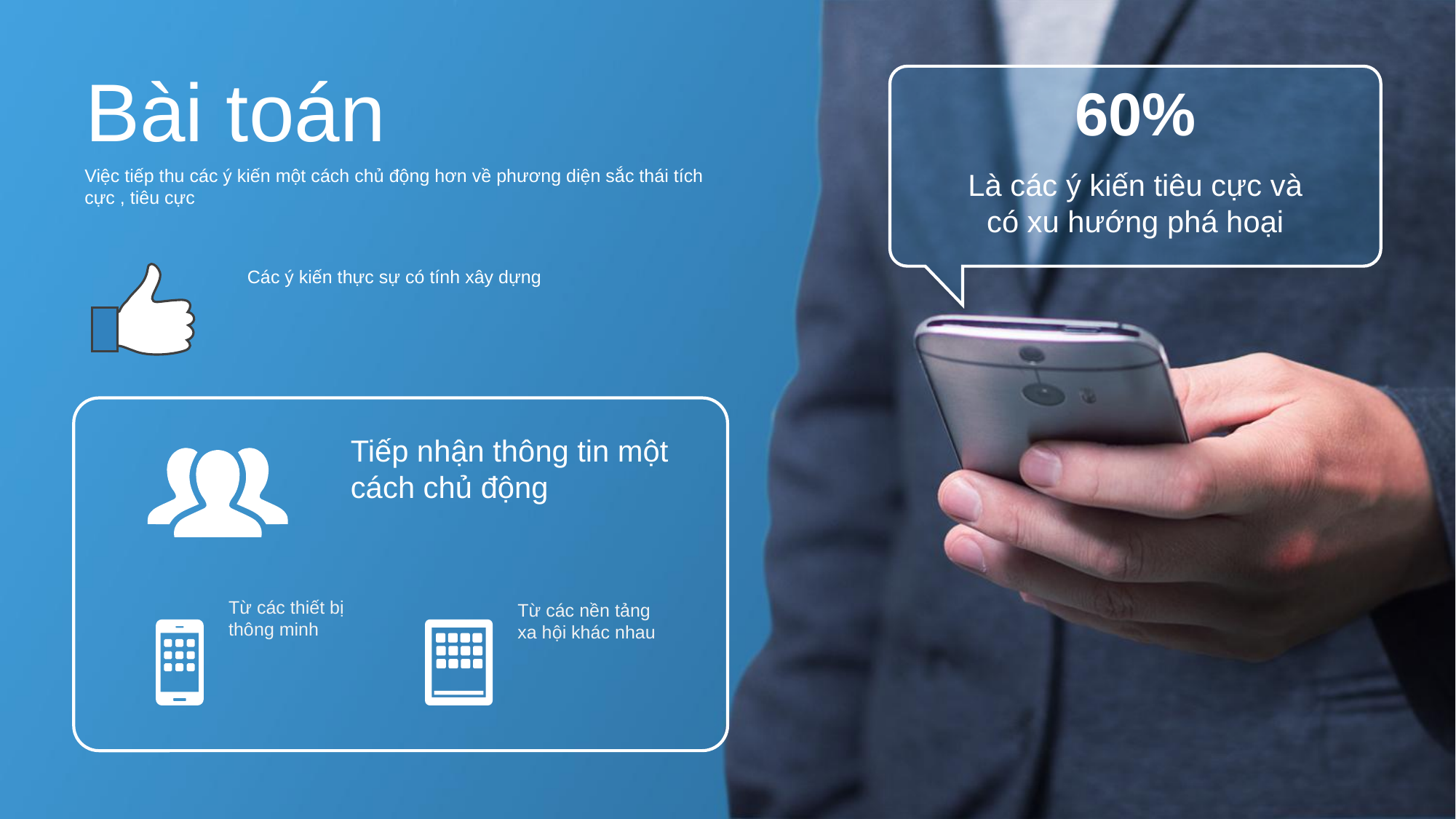

Bài toán

60%
Việc tiếp thu các ý kiến một cách chủ động hơn về phương diện sắc thái tích cực , tiêu cực
Là các ý kiến tiêu cực và có xu hướng phá hoại
Các ý kiến thực sự có tính xây dựng

Tiếp nhận thông tin một cách chủ động

Từ các thiết bị thông minh
Từ các nền tảng xa hội khác nhau